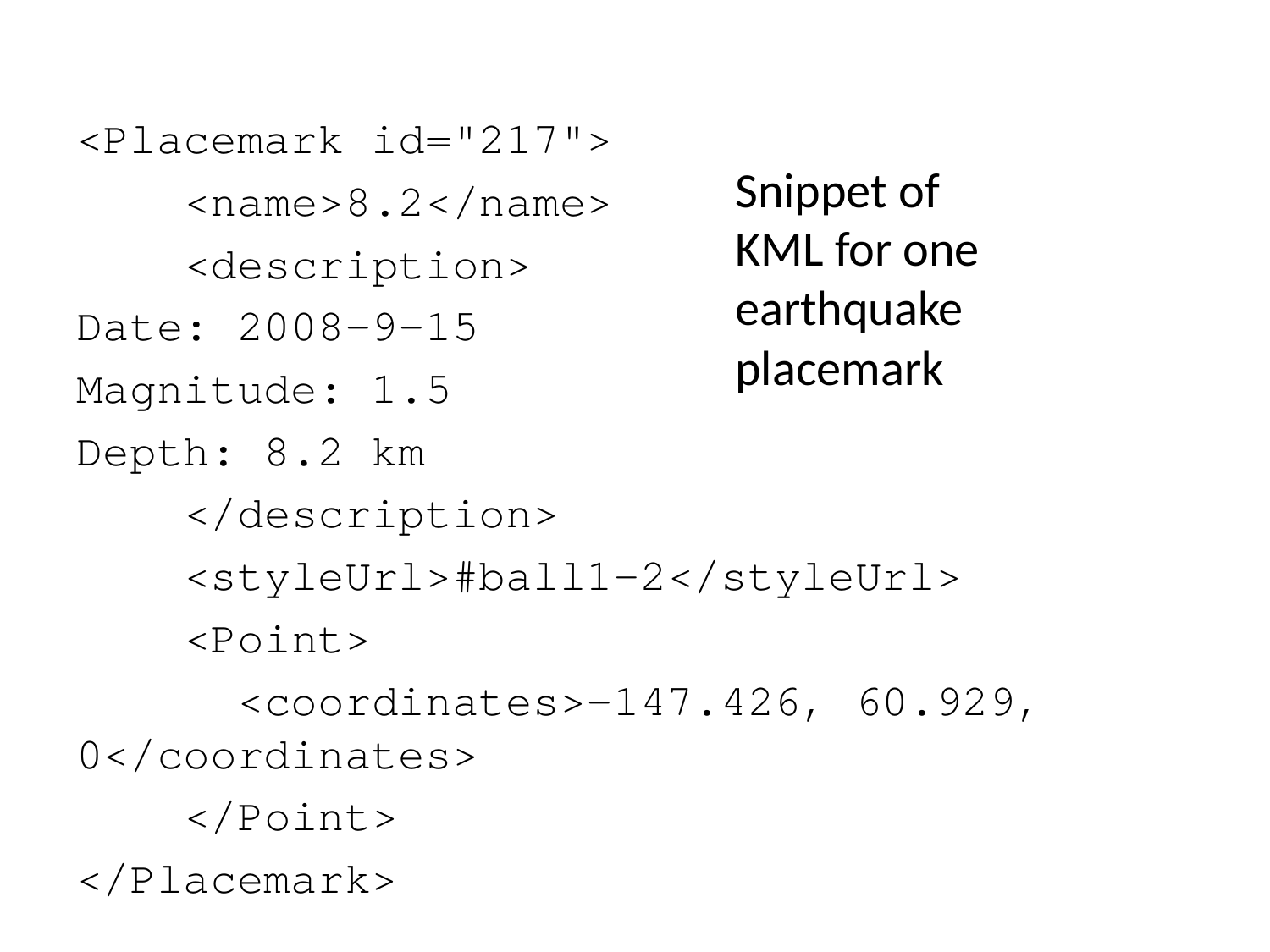

<Placemark id="217">
    <name>8.2</name>
    <description>
Date: 2008-9-15
Magnitude: 1.5
Depth: 8.2 km
    </description>
    <styleUrl>#ball1-2</styleUrl>
    <Point>
      <coordinates>-147.426, 60.929, 0</coordinates>
    </Point>
</Placemark>
Snippet of KML for one earthquake placemark